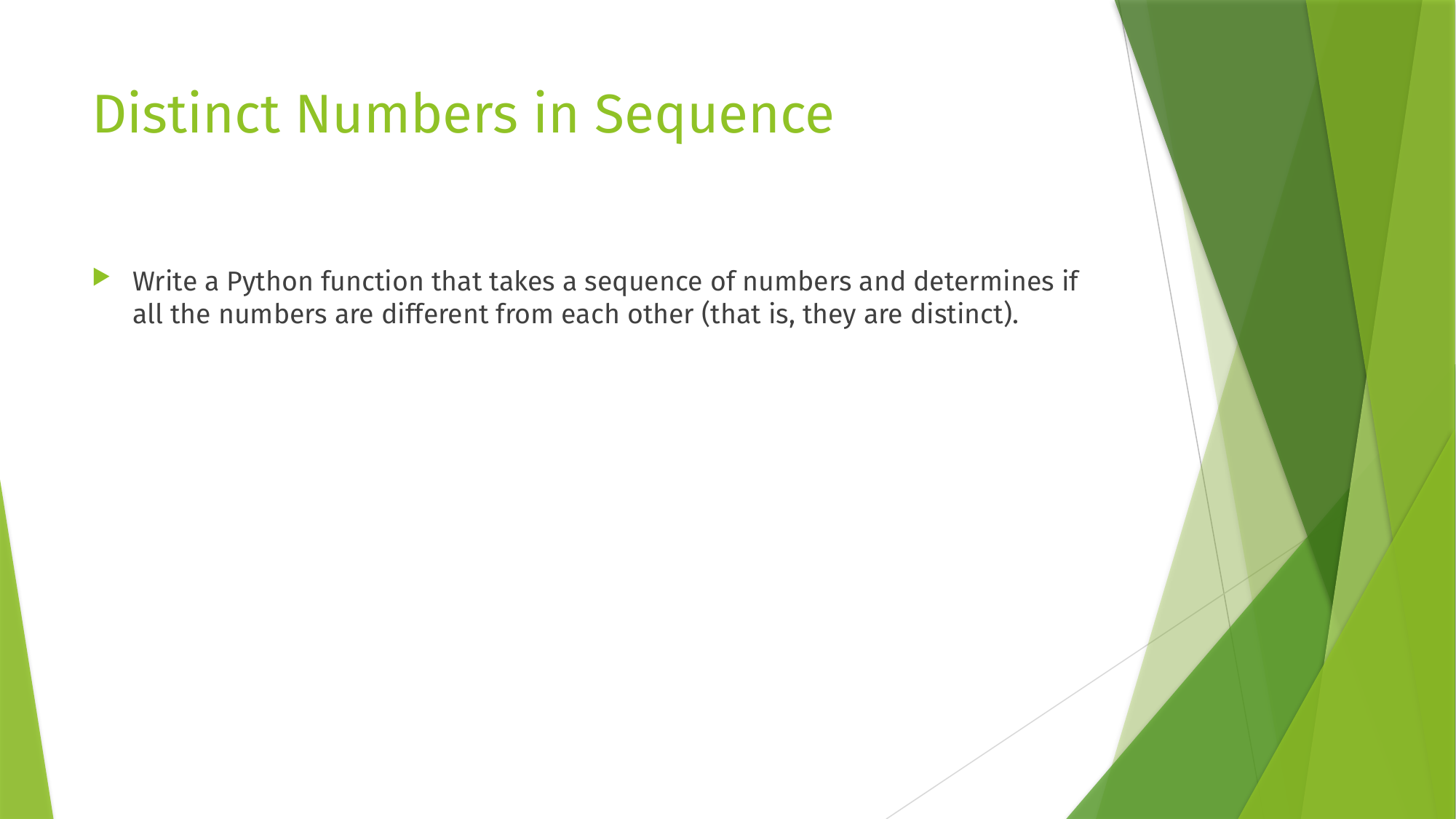

# Distinct Numbers in Sequence
Write a Python function that takes a sequence of numbers and determines if all the numbers are different from each other (that is, they are distinct).